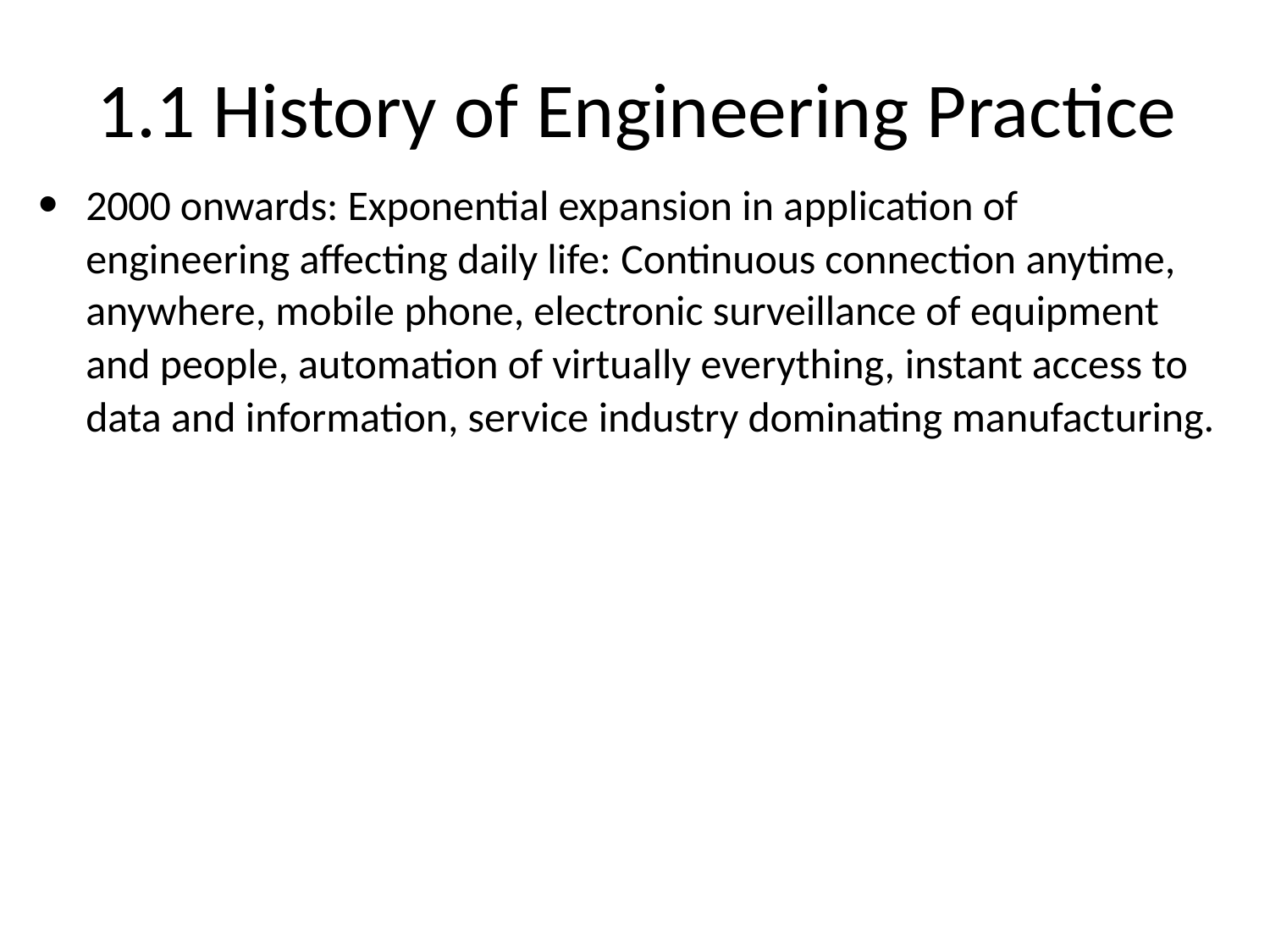

# 1.1 History of Engineering Practice
2000 onwards: Exponential expansion in application of  engineering affecting daily life: Continuous connection anytime,
anywhere, mobile phone, electronic surveillance of equipment
and people, automation of virtually everything, instant access to  data and information, service industry dominating manufacturing.